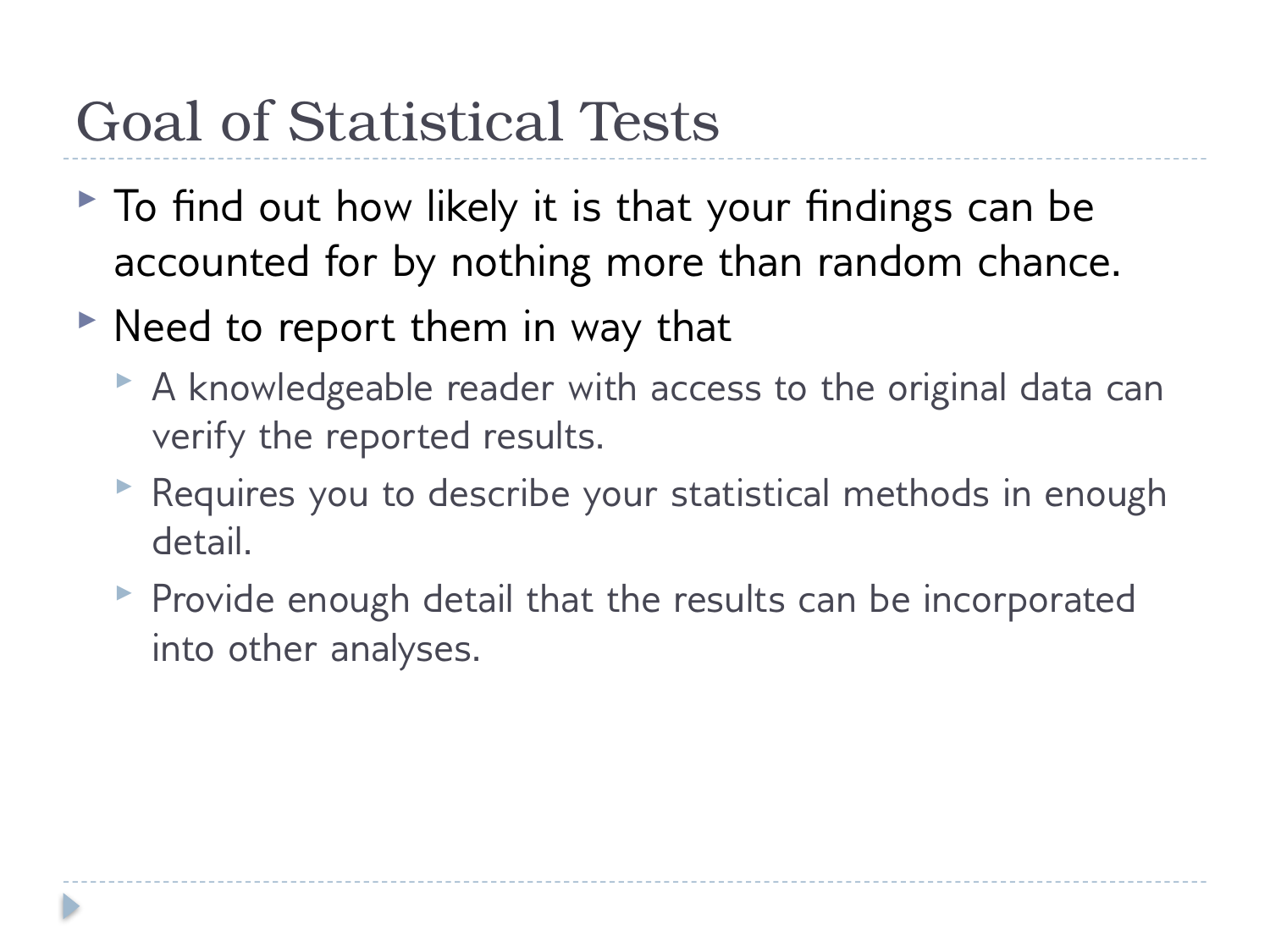

# Goal of Statistical Tests
To find out how likely it is that your findings can be accounted for by nothing more than random chance.
Need to report them in way that
A knowledgeable reader with access to the original data can verify the reported results.
Requires you to describe your statistical methods in enough detail.
Provide enough detail that the results can be incorporated into other analyses.